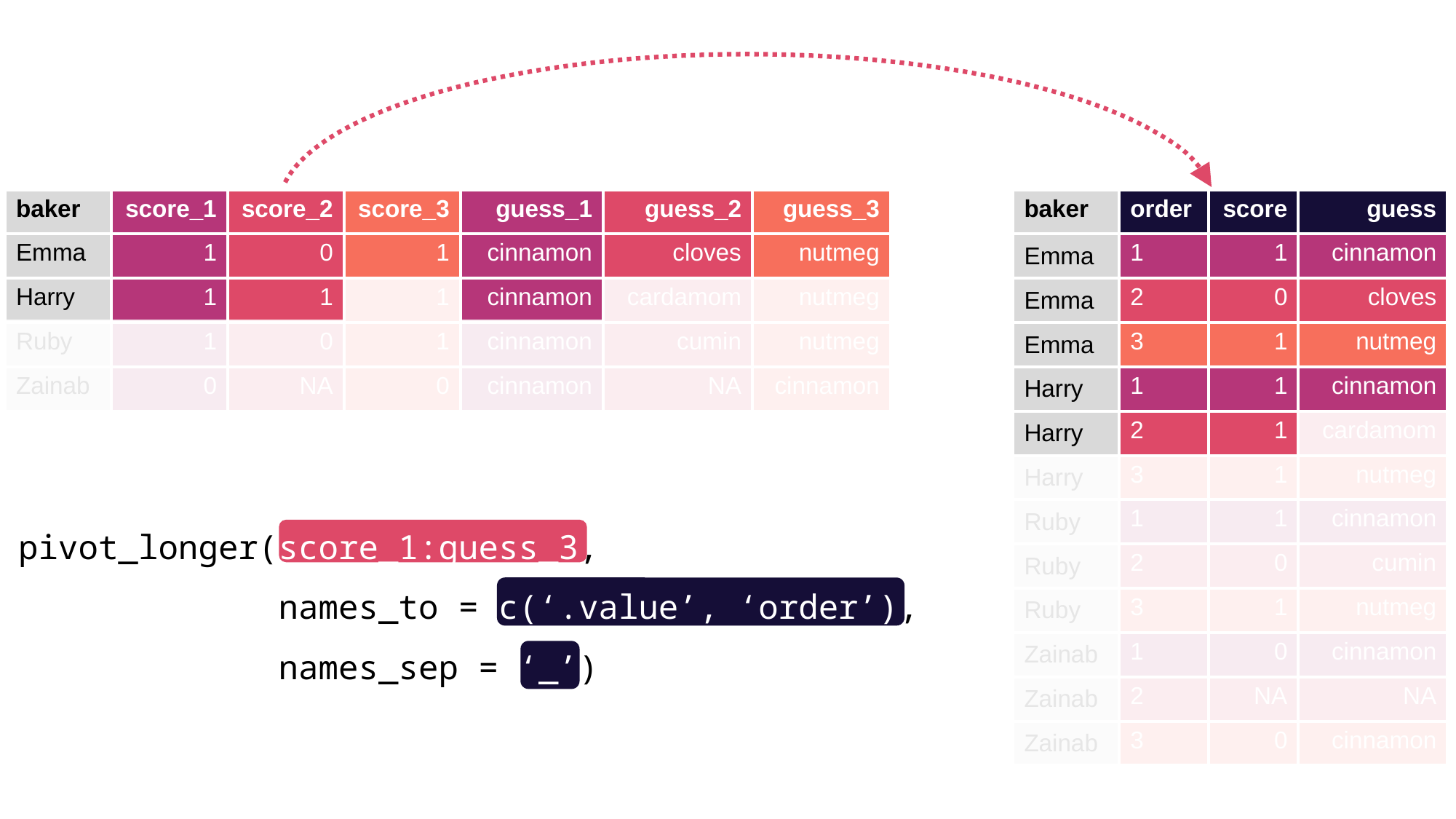

| baker | score\_1 | score\_2 | score\_3 | guess\_1 | guess\_2 | guess\_3 |
| --- | --- | --- | --- | --- | --- | --- |
| Emma | 1 | 0 | 1 | cinnamon | cloves | nutmeg |
| Harry | 1 | 1 | 1 | cinnamon | cardamom | nutmeg |
| Ruby | 1 | 0 | 1 | cinnamon | cumin | nutmeg |
| Zainab | 0 | NA | 0 | cinnamon | NA | cinnamon |
| baker | order | score | guess |
| --- | --- | --- | --- |
| Emma | 1 | 1 | cinnamon |
| Emma | 2 | 0 | cloves |
| Emma | 3 | 1 | nutmeg |
| Harry | 1 | 1 | cinnamon |
| Harry | 2 | 1 | cardamom |
| Harry | 3 | 1 | nutmeg |
| Ruby | 1 | 1 | cinnamon |
| Ruby | 2 | 0 | cumin |
| Ruby | 3 | 1 | nutmeg |
| Zainab | 1 | 0 | cinnamon |
| Zainab | 2 | NA | NA |
| Zainab | 3 | 0 | cinnamon |

pivot_longer(score_1:guess_3,
             names_to = c(‘.value’, ‘order’),,
             names_sep = ‘_’)